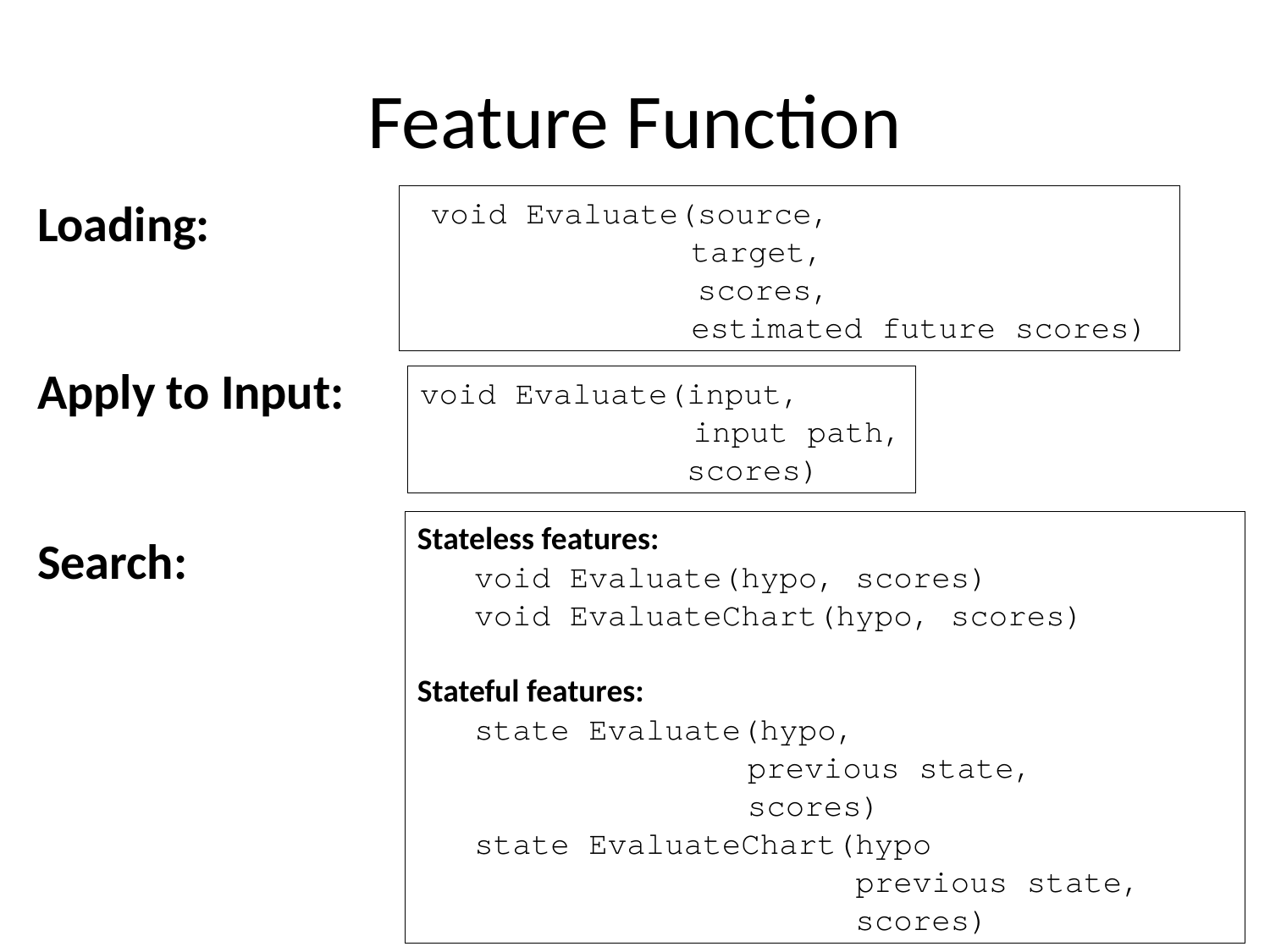

# Feature Function
Loading:
 void Evaluate(source,
   	        target,
               scores,
	        estimated future scores)
Apply to Input:
void Evaluate(input,
		 input path,
              scores)
Stateless features:
   void Evaluate(hypo, scores)
   void EvaluateChart(hypo, scores)

Stateful features:
   state Evaluate(hypo,
	   	    previous state,
		    scores)
   state EvaluateChart(hypo
			   previous state,
			   scores)
Search: